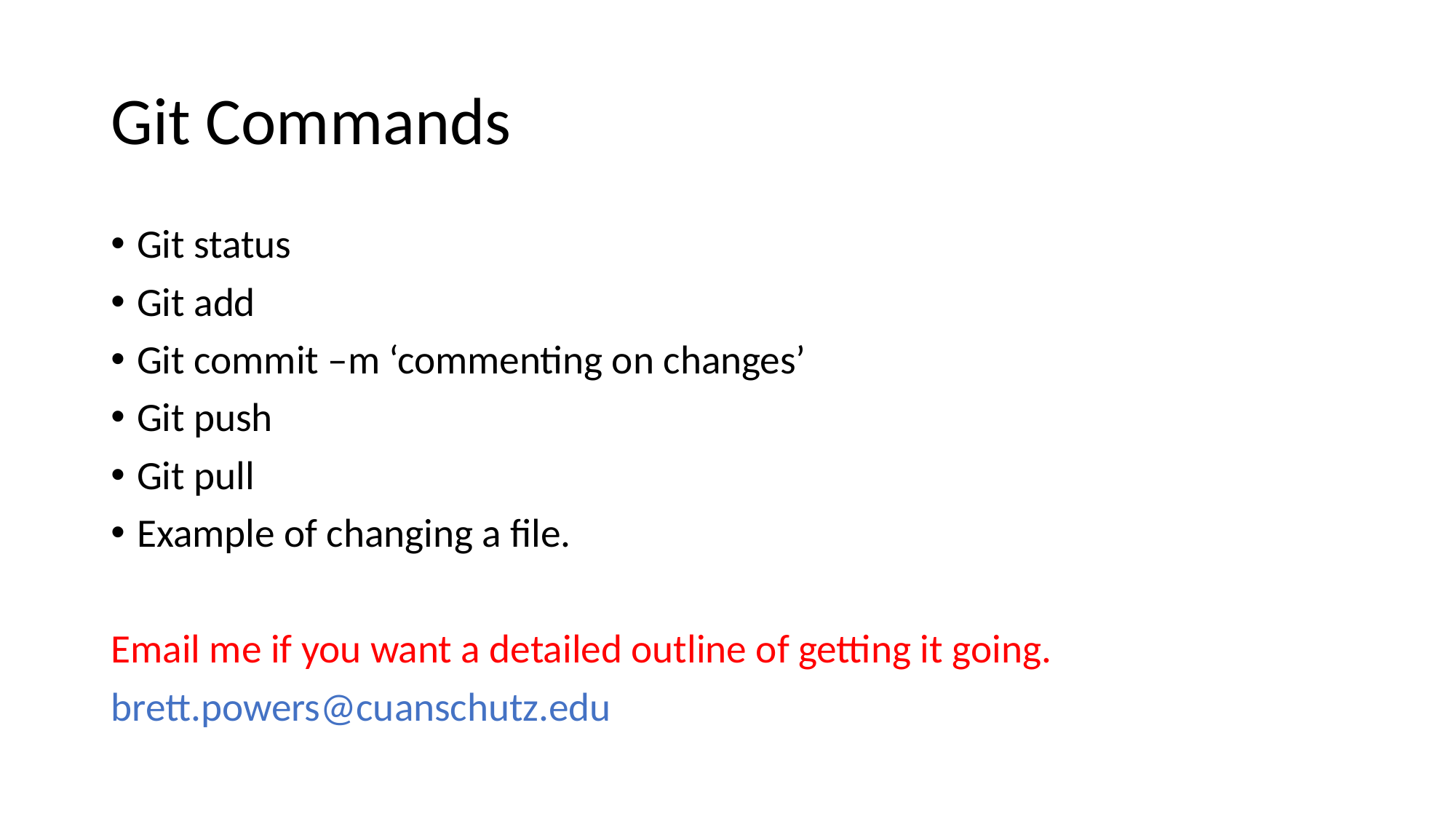

# Git Commands
Git status
Git add
Git commit –m ‘commenting on changes’
Git push
Git pull
Example of changing a file.

Email me if you want a detailed outline of getting it going.
brett.powers@cuanschutz.edu